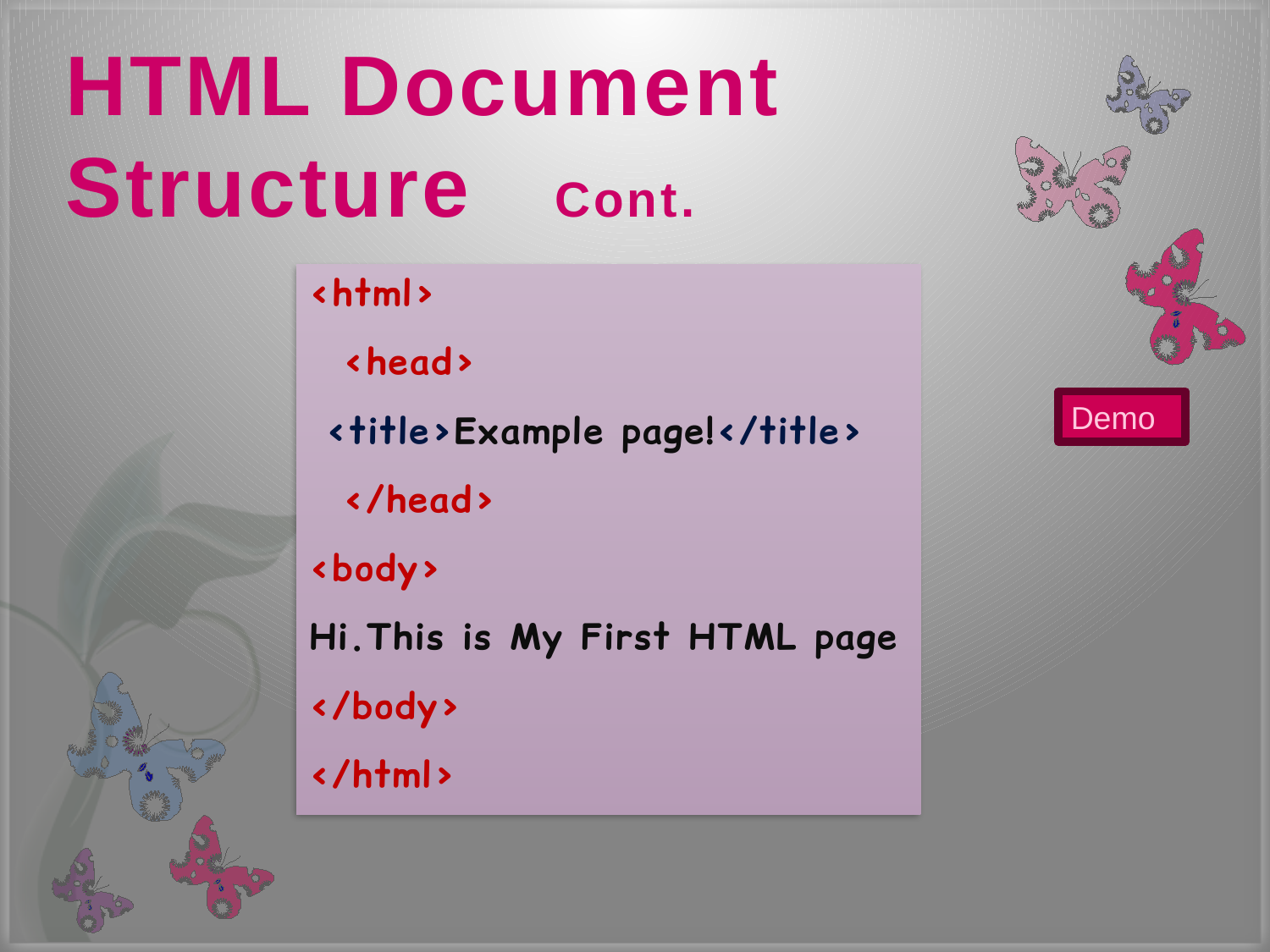

# HTML Document Structure   Cont.
<html>
  <head>
 <title>Example page!</title>
  </head>
<body>
Hi.This is My First HTML page
</body>
</html>
Demo